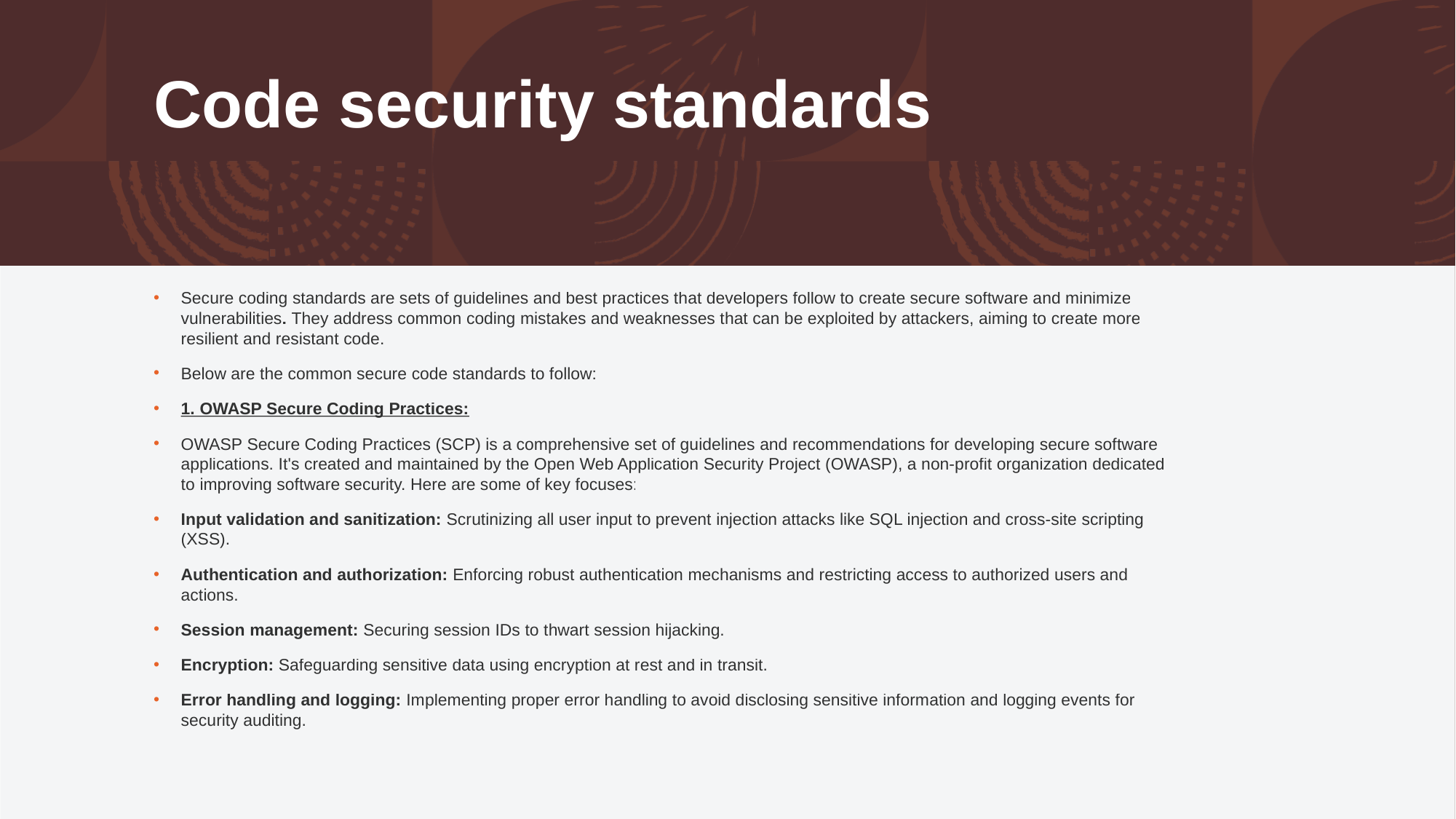

# Code security standards

Secure coding standards are sets of guidelines and best practices that developers follow to create secure software and minimize vulnerabilities. They address common coding mistakes and weaknesses that can be exploited by attackers, aiming to create more resilient and resistant code.
Below are the common secure code standards to follow:
1. OWASP Secure Coding Practices:
OWASP Secure Coding Practices (SCP) is a comprehensive set of guidelines and recommendations for developing secure software applications. It's created and maintained by the Open Web Application Security Project (OWASP), a non-profit organization dedicated to improving software security. Here are some of key focuses:
Input validation and sanitization: Scrutinizing all user input to prevent injection attacks like SQL injection and cross-site scripting (XSS).
Authentication and authorization: Enforcing robust authentication mechanisms and restricting access to authorized users and actions.
Session management: Securing session IDs to thwart session hijacking.
Encryption: Safeguarding sensitive data using encryption at rest and in transit.
Error handling and logging: Implementing proper error handling to avoid disclosing sensitive information and logging events for security auditing.